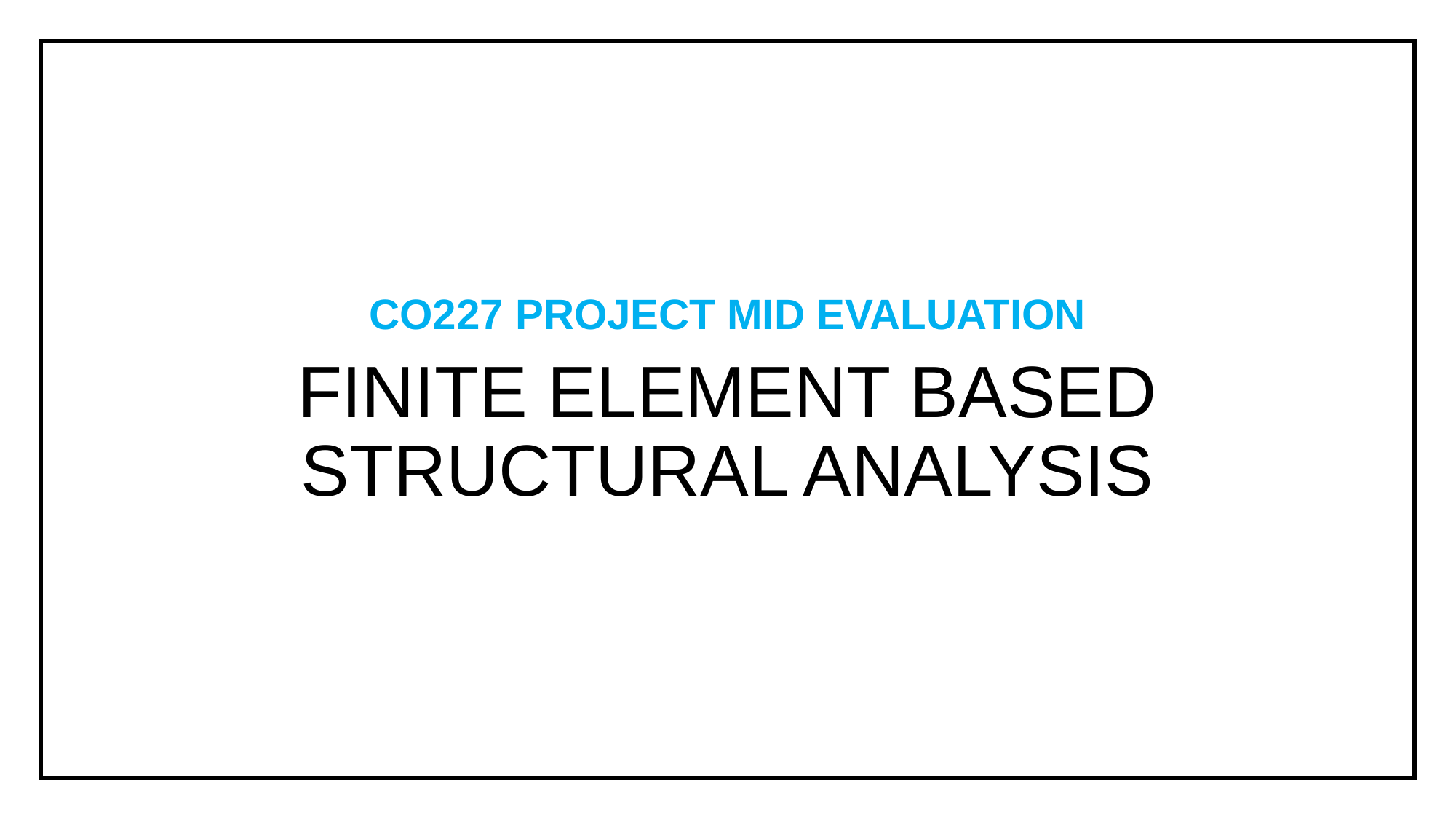

CO227 PROJECT MID EVALUATION
FINITE ELEMENT BASED
STRUCTURAL ANALYSIS